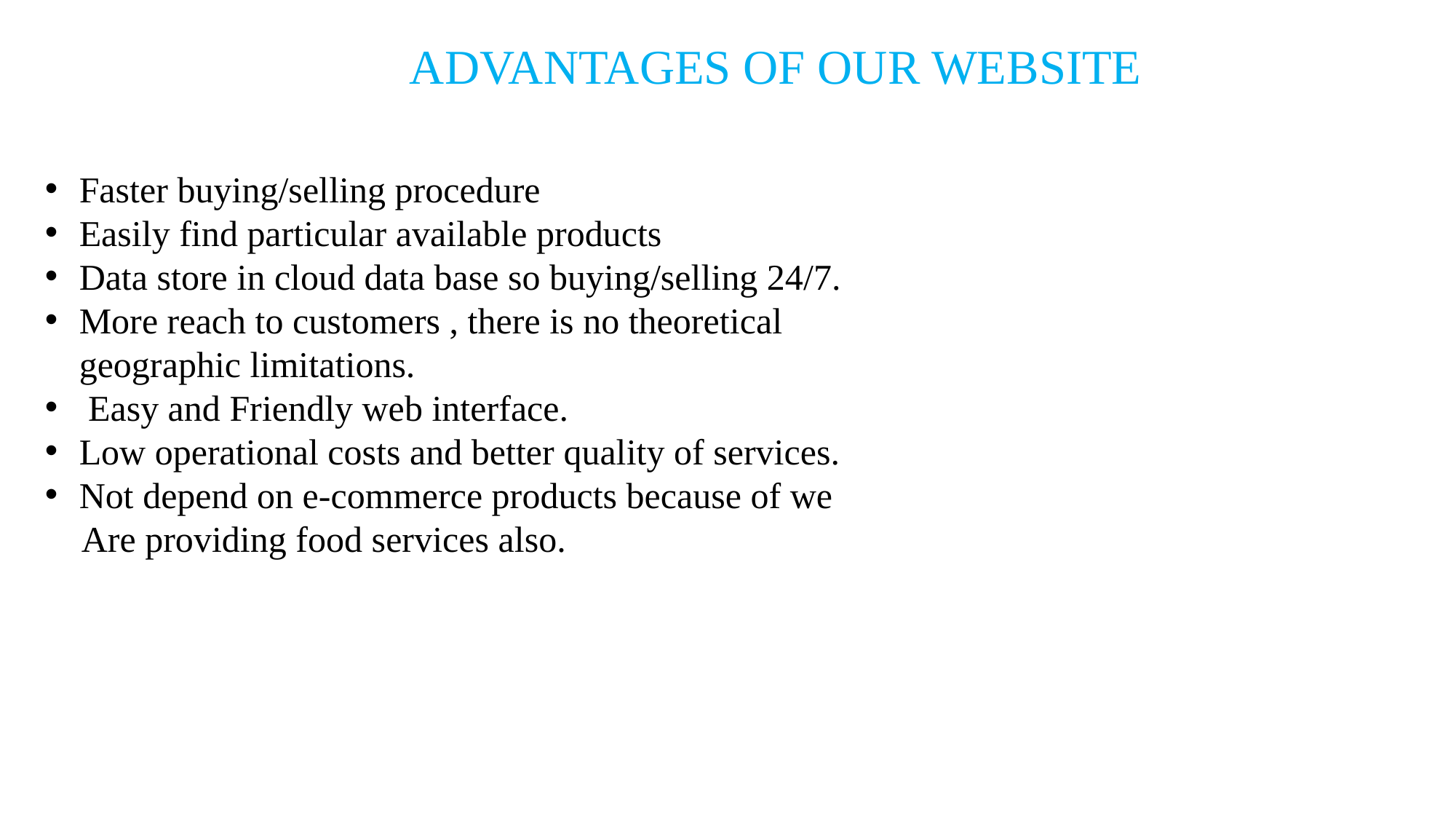

ADVANTAGES OF OUR WEBSITE
Faster buying/selling procedure
Easily find particular available products
Data store in cloud data base so buying/selling 24/7.
More reach to customers , there is no theoretical geographic limitations.
 Easy and Friendly web interface.
Low operational costs and better quality of services.
Not depend on e-commerce products because of we
    Are providing food services also.